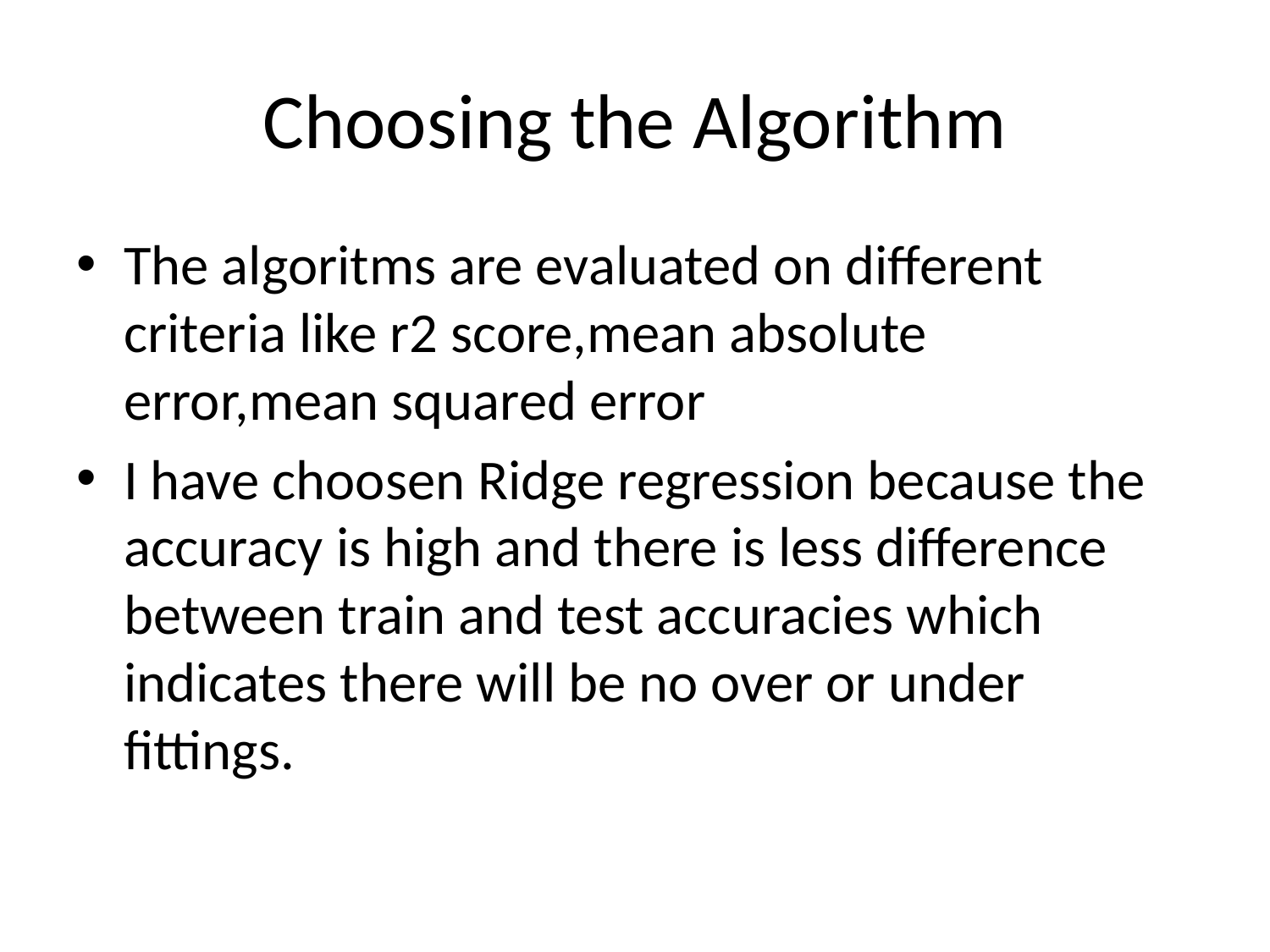

# Choosing the Algorithm
The algoritms are evaluated on different criteria like r2 score,mean absolute error,mean squared error
I have choosen Ridge regression because the accuracy is high and there is less difference between train and test accuracies which indicates there will be no over or under fittings.